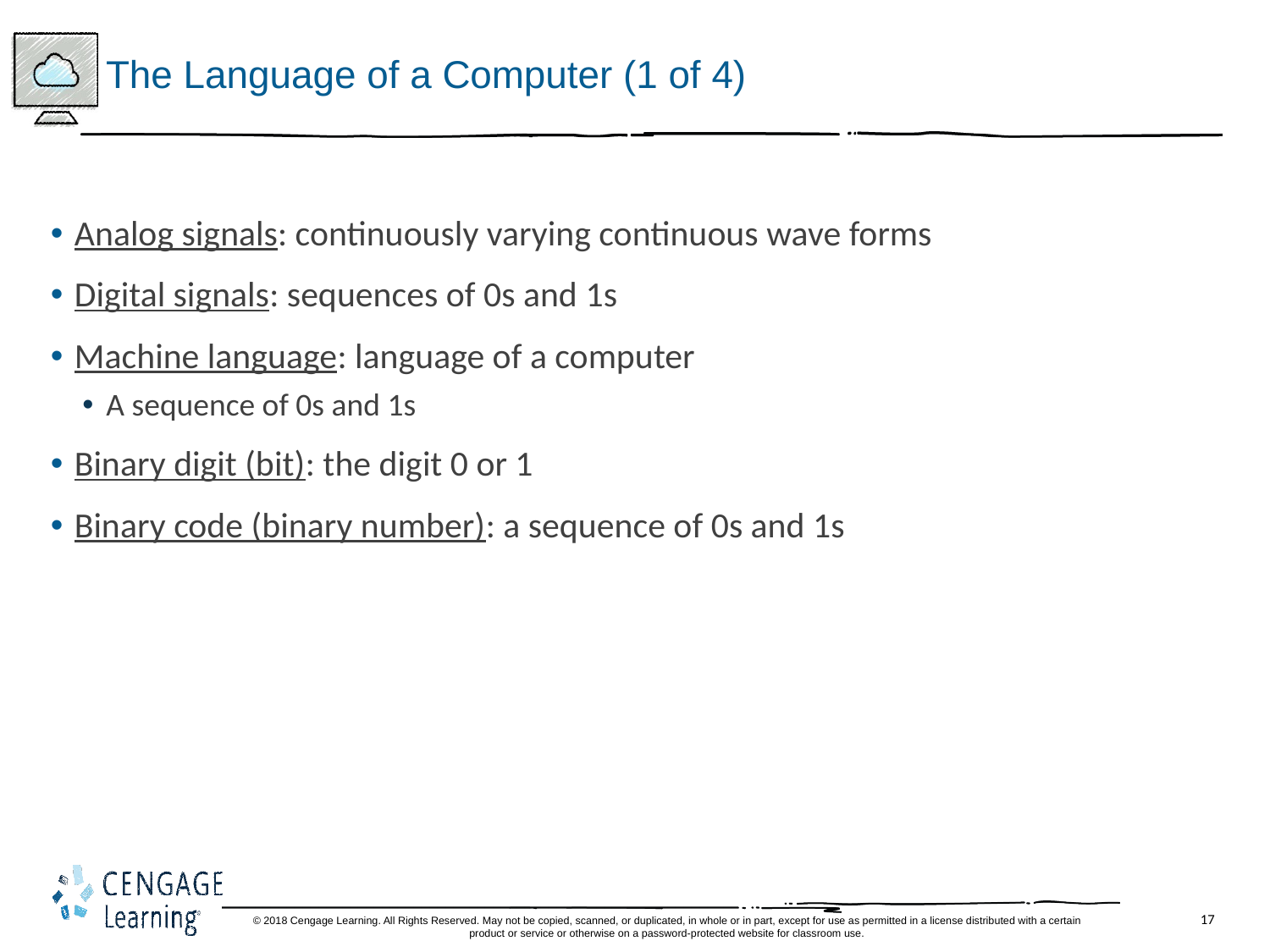

# The Language of a Computer (1 of 4)
Analog signals: continuously varying continuous wave forms
Digital signals: sequences of 0s and 1s
Machine language: language of a computer
A sequence of 0s and 1s
Binary digit (bit): the digit 0 or 1
Binary code (binary number): a sequence of 0s and 1s